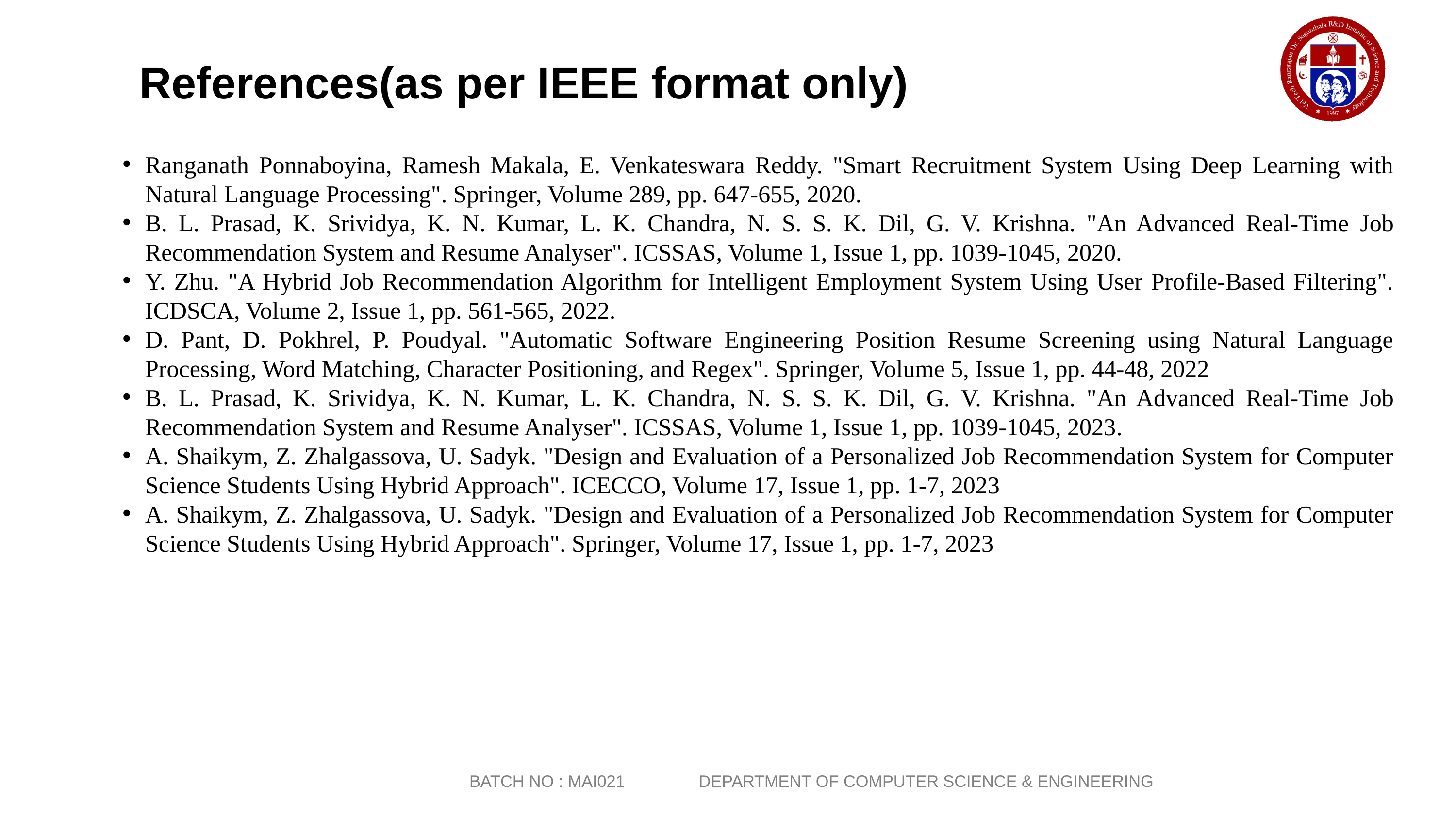

References(as per IEEE format only)
Ranganath Ponnaboyina, Ramesh Makala, E. Venkateswara Reddy. "Smart Recruitment System Using Deep Learning with Natural Language Processing". Springer, Volume 289, pp. 647-655, 2020.
B. L. Prasad, K. Srividya, K. N. Kumar, L. K. Chandra, N. S. S. K. Dil, G. V. Krishna. "An Advanced Real-Time Job Recommendation System and Resume Analyser". ICSSAS, Volume 1, Issue 1, pp. 1039-1045, 2020.
Y. Zhu. "A Hybrid Job Recommendation Algorithm for Intelligent Employment System Using User Profile-Based Filtering". ICDSCA, Volume 2, Issue 1, pp. 561-565, 2022.
D. Pant, D. Pokhrel, P. Poudyal. "Automatic Software Engineering Position Resume Screening using Natural Language Processing, Word Matching, Character Positioning, and Regex". Springer, Volume 5, Issue 1, pp. 44-48, 2022
B. L. Prasad, K. Srividya, K. N. Kumar, L. K. Chandra, N. S. S. K. Dil, G. V. Krishna. "An Advanced Real-Time Job Recommendation System and Resume Analyser". ICSSAS, Volume 1, Issue 1, pp. 1039-1045, 2023.
A. Shaikym, Z. Zhalgassova, U. Sadyk. "Design and Evaluation of a Personalized Job Recommendation System for Computer Science Students Using Hybrid Approach". ICECCO, Volume 17, Issue 1, pp. 1-7, 2023
A. Shaikym, Z. Zhalgassova, U. Sadyk. "Design and Evaluation of a Personalized Job Recommendation System for Computer Science Students Using Hybrid Approach". Springer, Volume 17, Issue 1, pp. 1-7, 2023

BATCH NO : MAI021                DEPARTMENT OF COMPUTER SCIENCE & ENGINEERING
17